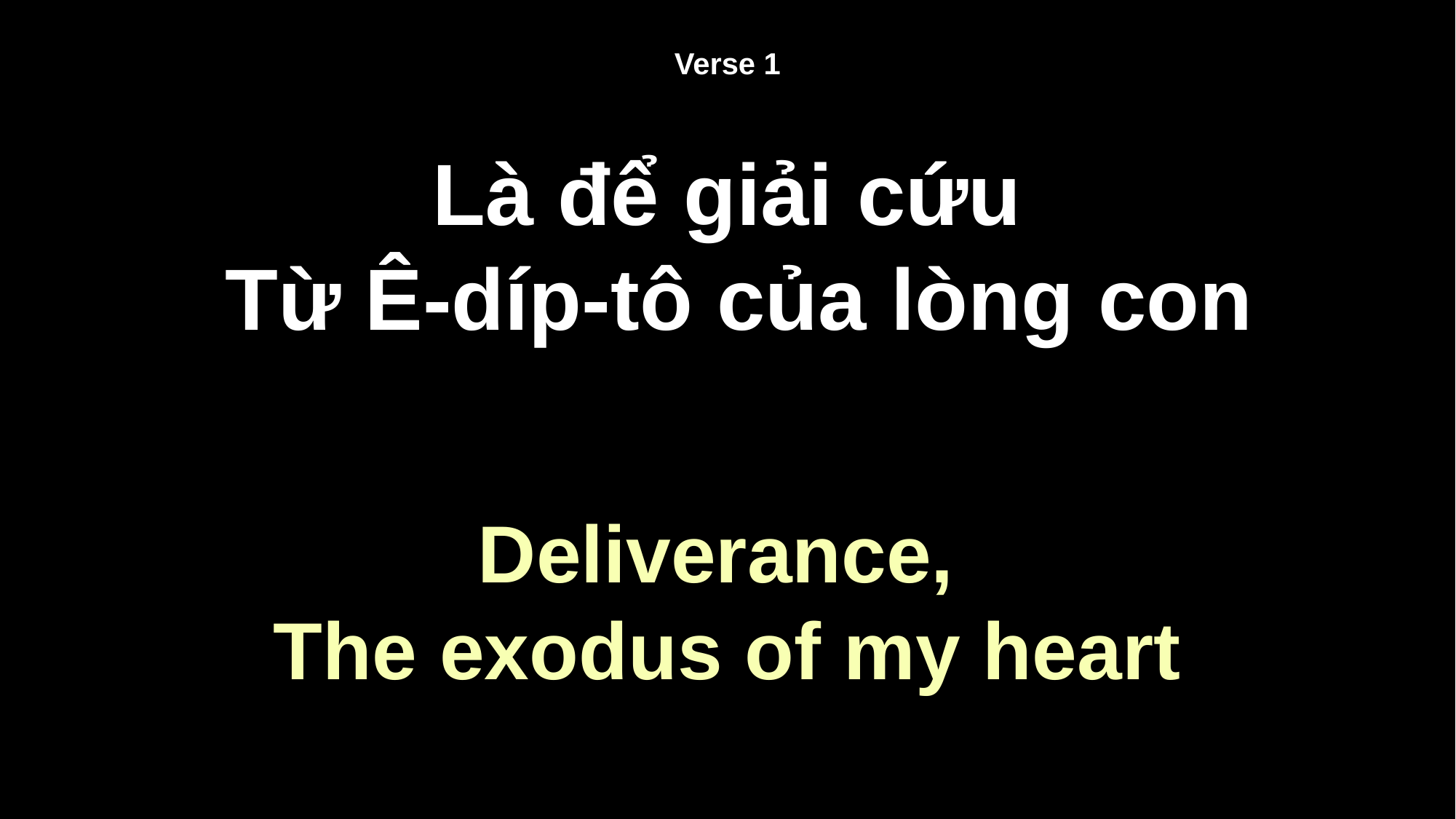

Verse 1
# Là để giải cứu Từ Ê-díp-tô của lòng con
Deliverance,
The exodus of my heart